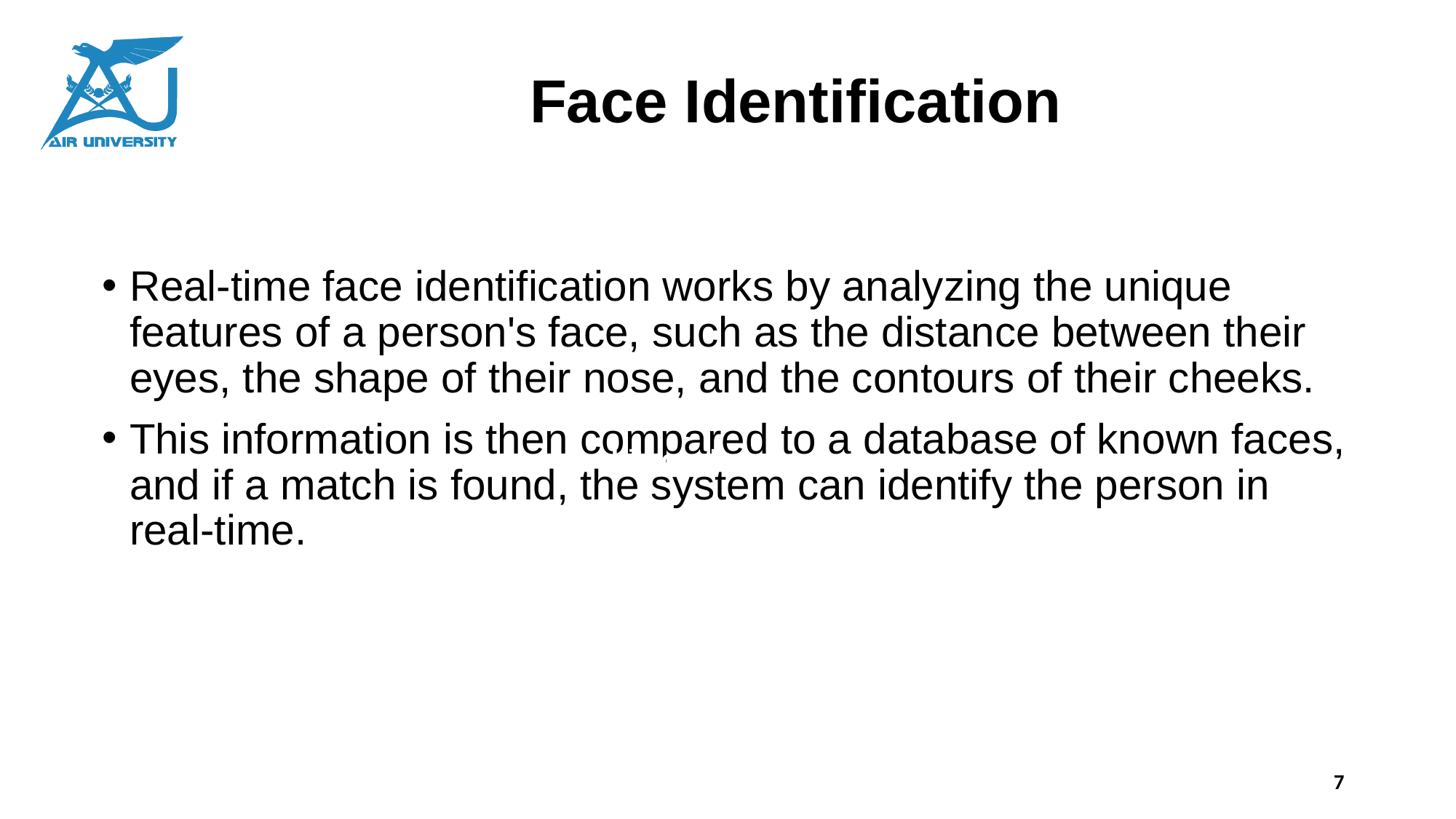

# Face Identification
Real-time face identification works by analyzing the unique features of a person's face, such as the distance between their eyes, the shape of their nose, and the contours of their cheeks.
This information is then compared to a database of known faces, and if a match is found, the system can identify the person in real-time.

Lithosphere
7